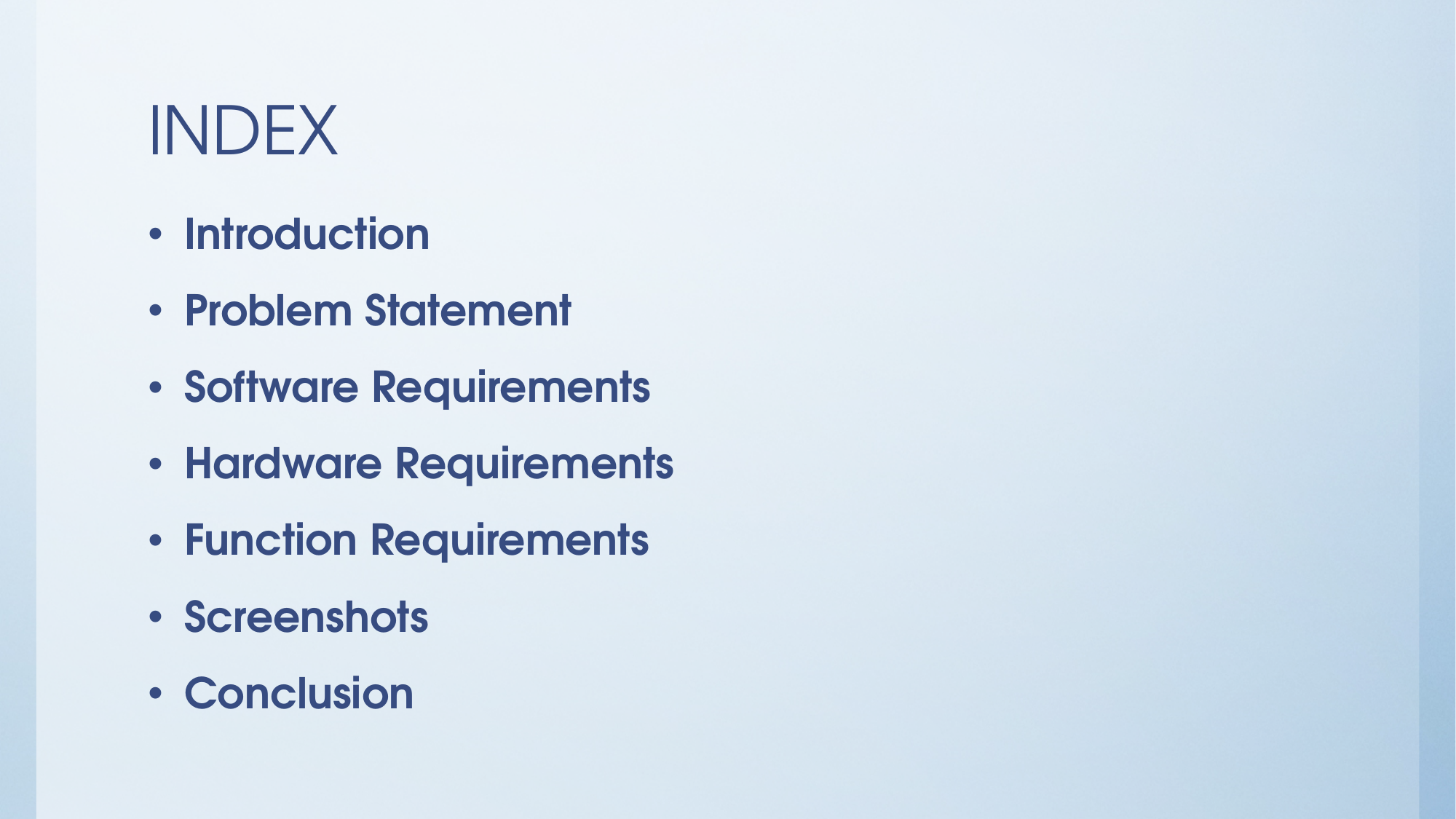

# INDEX
Introduction
Problem Statement
Software Requirements
Hardware Requirements
Function Requirements
Screenshots
Conclusion